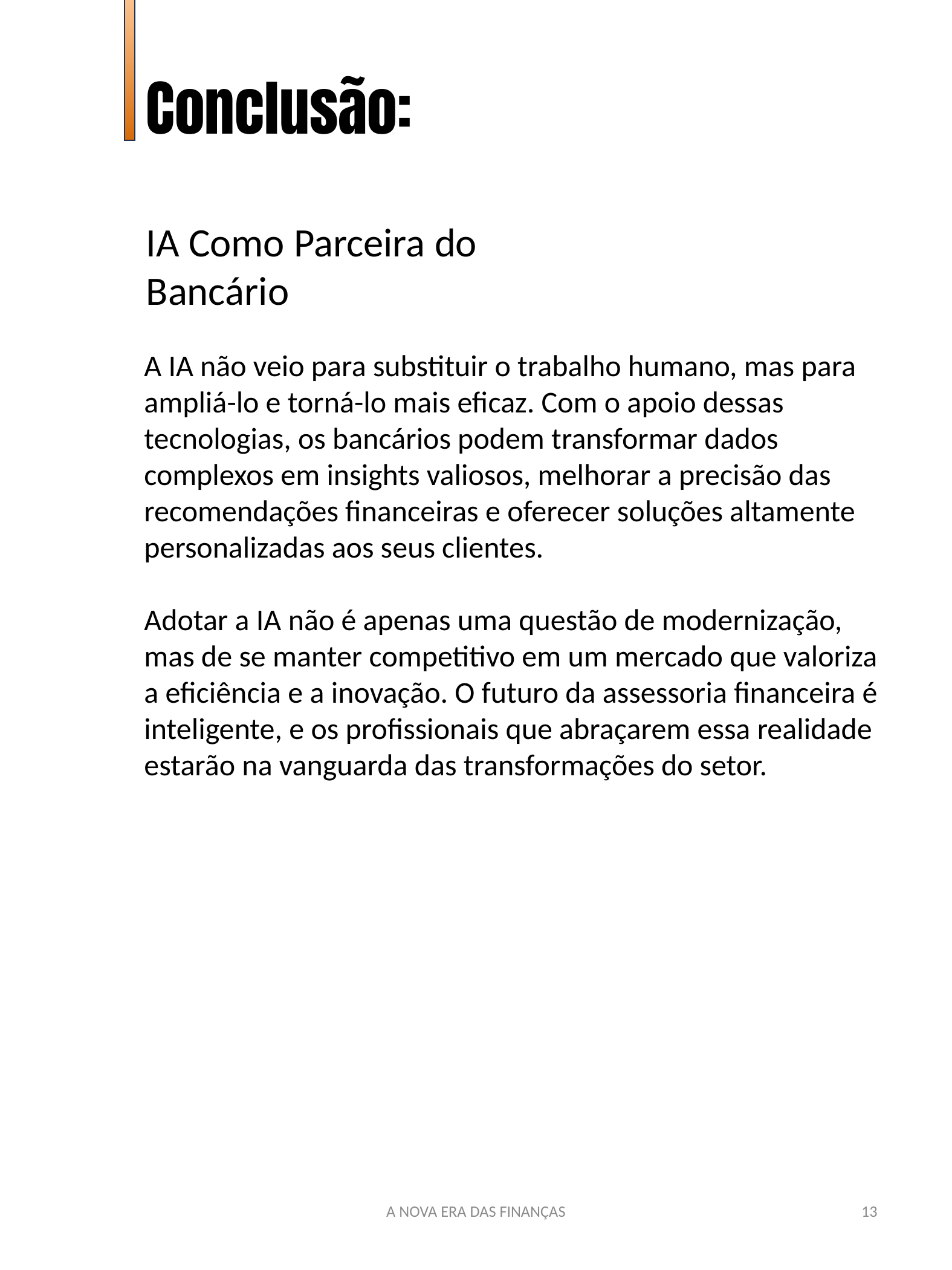

Conclusão:
IA Como Parceira do Bancário
A IA não veio para substituir o trabalho humano, mas para ampliá-lo e torná-lo mais eficaz. Com o apoio dessas tecnologias, os bancários podem transformar dados complexos em insights valiosos, melhorar a precisão das recomendações financeiras e oferecer soluções altamente personalizadas aos seus clientes.

Adotar a IA não é apenas uma questão de modernização, mas de se manter competitivo em um mercado que valoriza a eficiência e a inovação. O futuro da assessoria financeira é inteligente, e os profissionais que abraçarem essa realidade estarão na vanguarda das transformações do setor.
A NOVA ERA DAS FINANÇAS
13